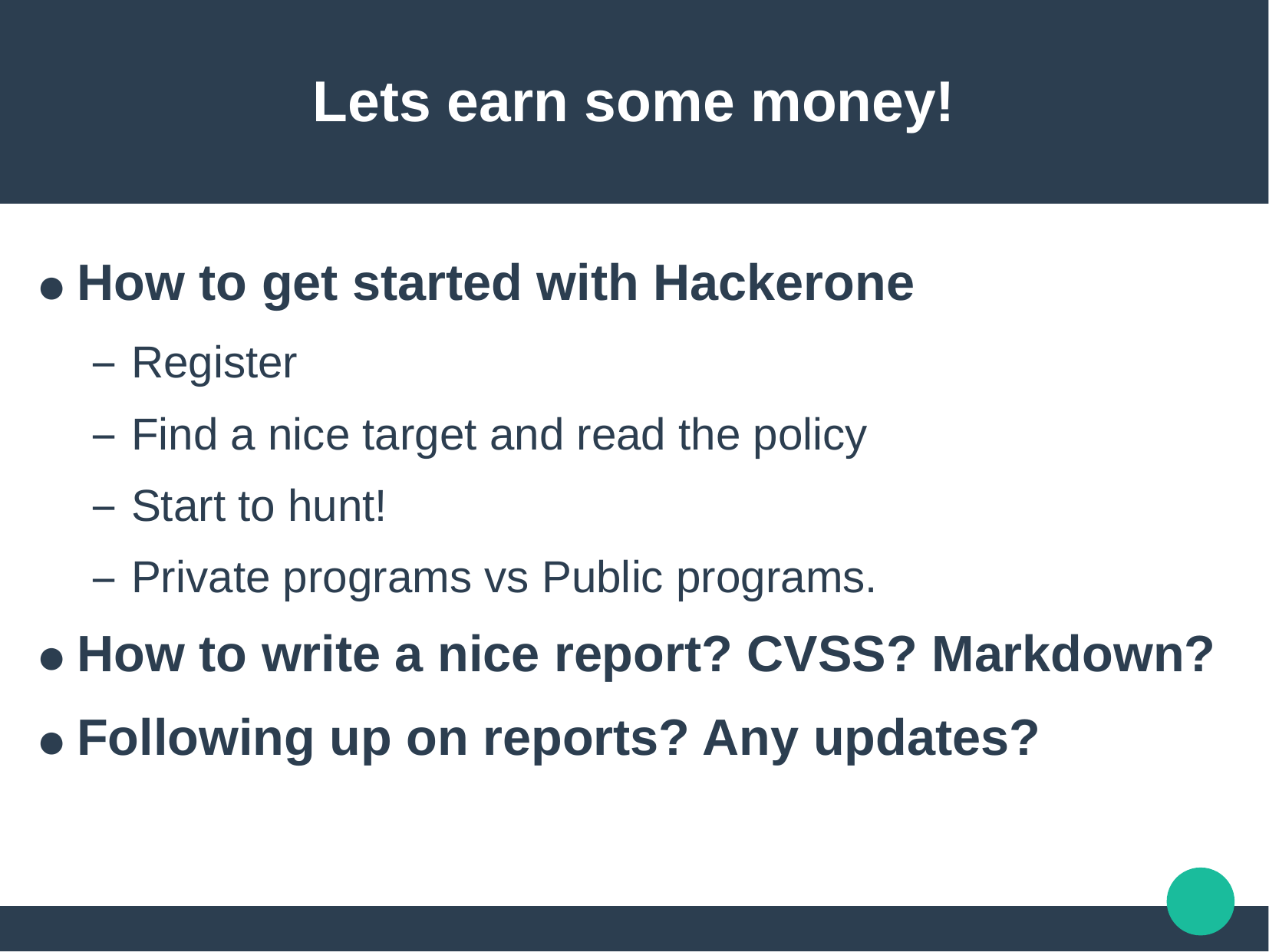

Lets earn some money!
How to get started with Hackerone
Register
Find a nice target and read the policy
Start to hunt!
Private programs vs Public programs.
How to write a nice report? CVSS? Markdown?
Following up on reports? Any updates?